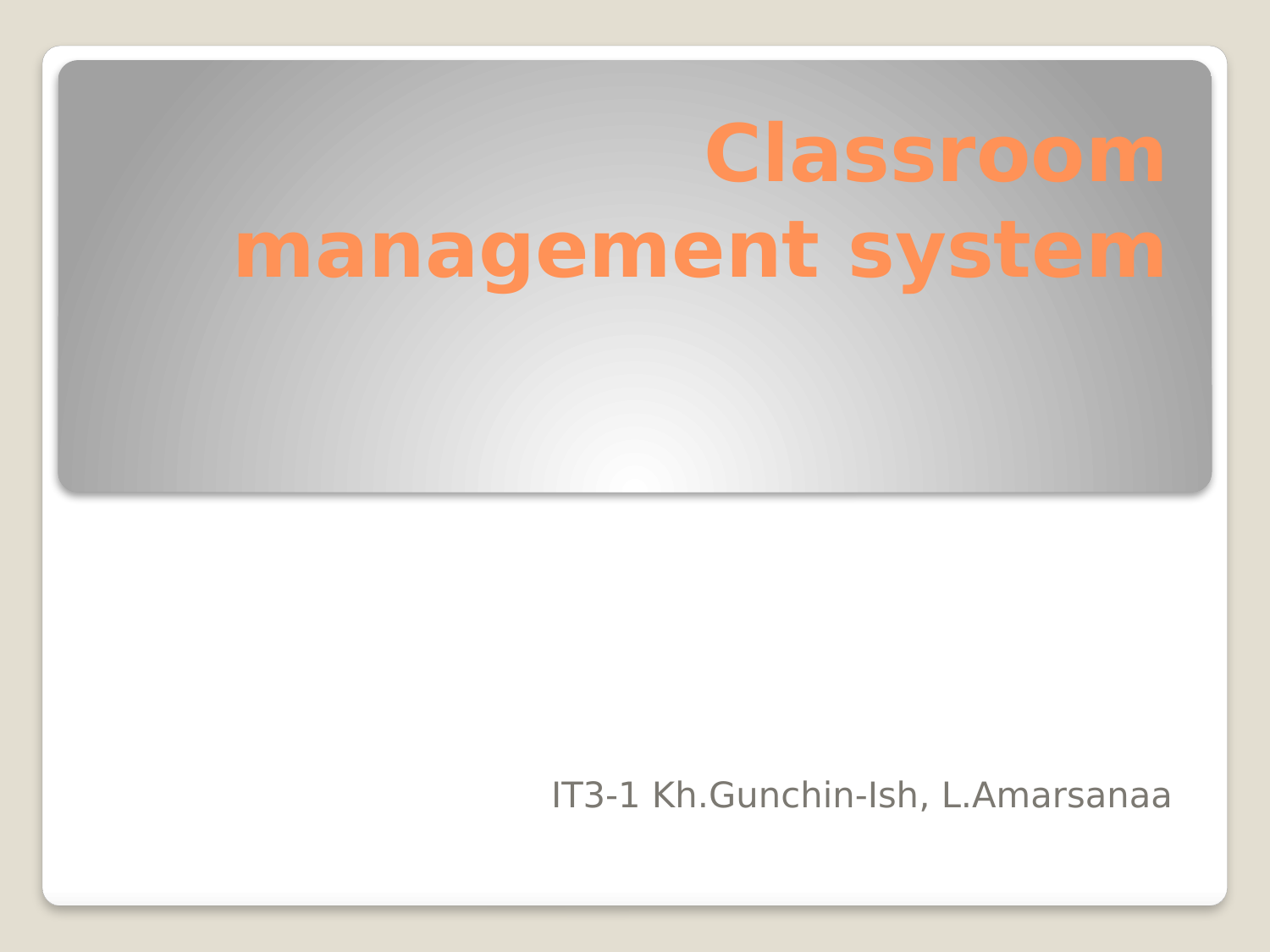

# Classroom management system
IT3-1 Kh.Gunchin-Ish, L.Amarsanaa